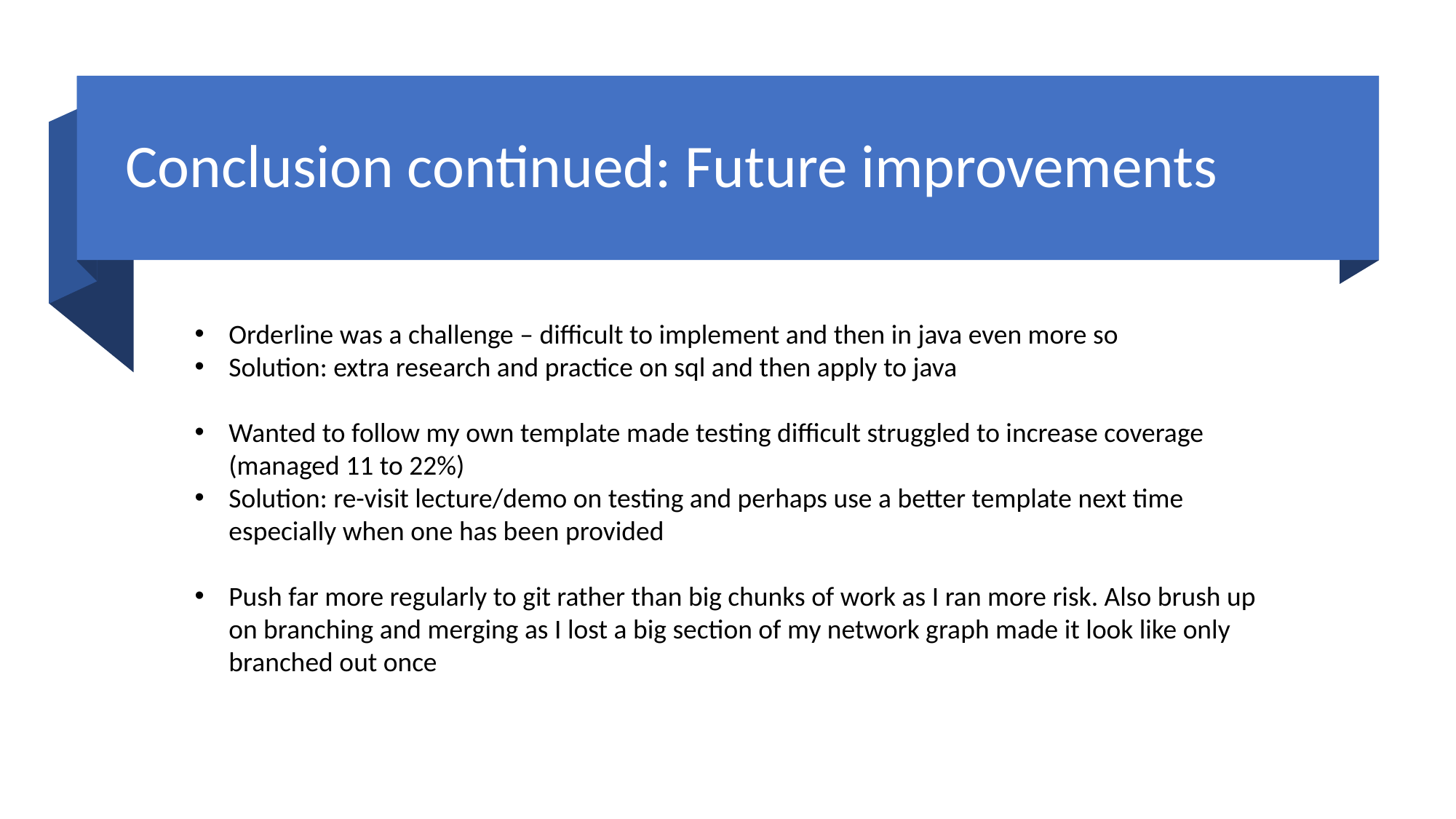

# Conclusion continued: Future improvements

Orderline was a challenge – difficult to implement and then in java even more so
Solution: extra research and practice on sql and then apply to java

Wanted to follow my own template made testing difficult struggled to increase coverage (managed 11 to 22%)
Solution: re-visit lecture/demo on testing and perhaps use a better template next time especially when one has been provided

Push far more regularly to git rather than big chunks of work as I ran more risk. Also brush up on branching and merging as I lost a big section of my network graph made it look like only branched out once